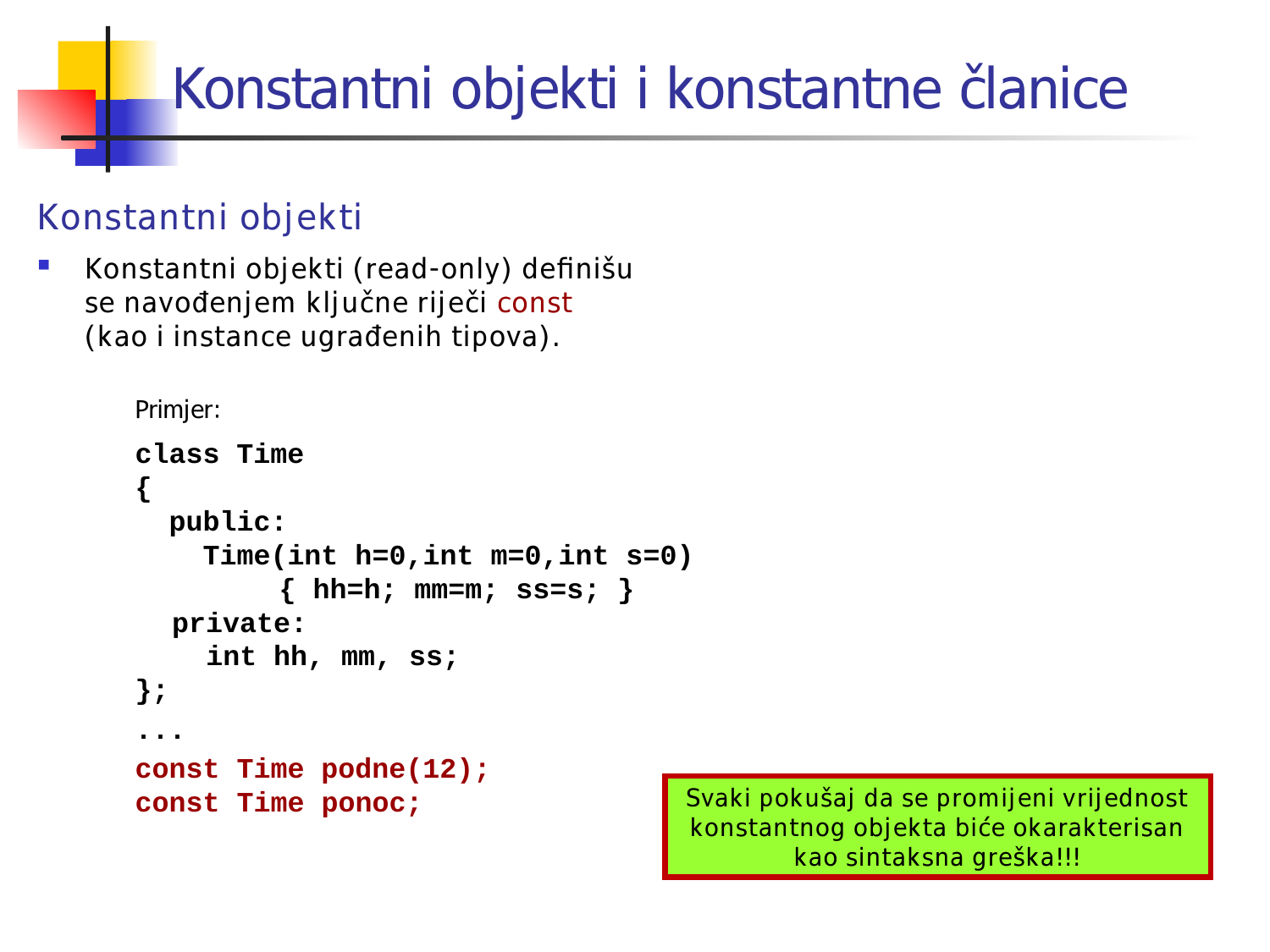

# Konstantni objekti i konstantne članice
Konstantni objekti
Konstantni objekti (read-only) definišu se navođenjem ključne riječi const (kao i instance ugrađenih tipova).
	Primjer:
	class Time
	{
	  public:
	    Time(int h=0,int m=0,int s=0)
		 { hh=h; mm=m; ss=s; }
     private:
       int hh, mm, ss;
	};
	...
	const Time podne(12);
	const Time ponoc;
Svaki pokušaj da se promijeni vrijednost konstantnog objekta biće okarakterisan kao sintaksna greška!!!